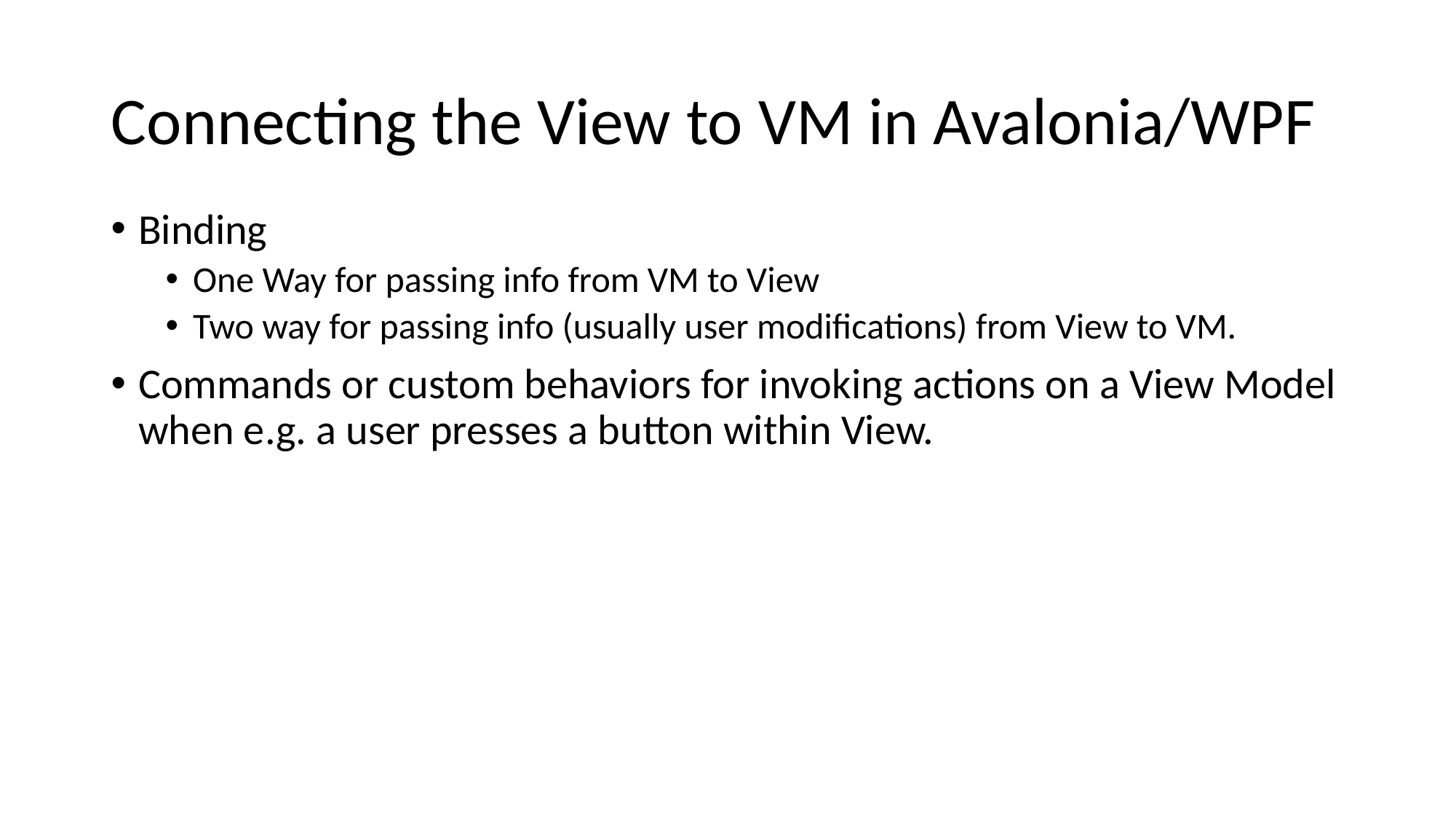

# Connecting the View to VM in Avalonia/WPF
Binding
One Way for passing info from VM to View
Two way for passing info (usually user modifications) from View to VM.
Commands or custom behaviors for invoking actions on a View Model when e.g. a user presses a button within View.